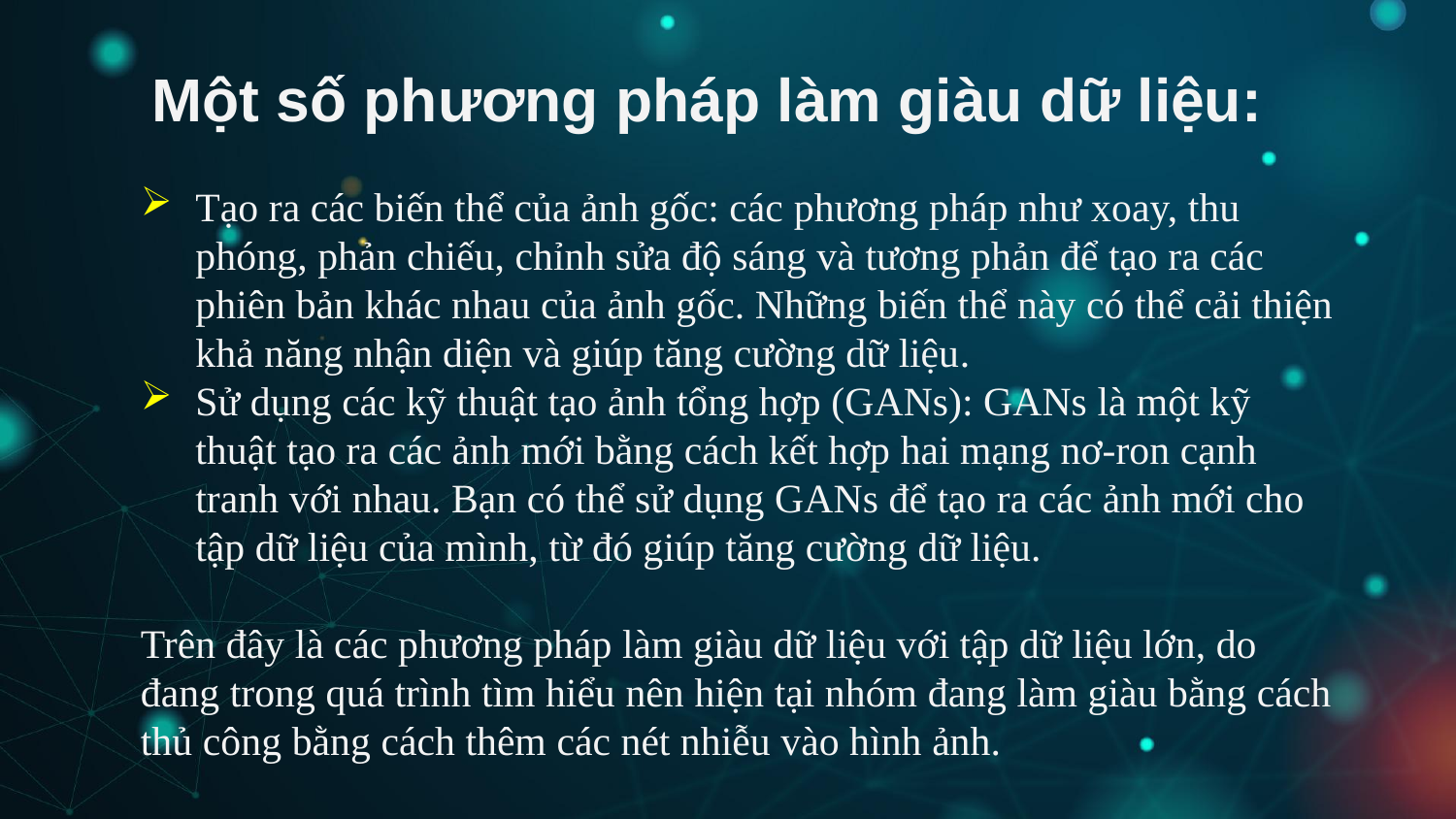

# Một số phương pháp làm giàu dữ liệu:
Tạo ra các biến thể của ảnh gốc: các phương pháp như xoay, thu phóng, phản chiếu, chỉnh sửa độ sáng và tương phản để tạo ra các phiên bản khác nhau của ảnh gốc. Những biến thể này có thể cải thiện khả năng nhận diện và giúp tăng cường dữ liệu.
Sử dụng các kỹ thuật tạo ảnh tổng hợp (GANs): GANs là một kỹ thuật tạo ra các ảnh mới bằng cách kết hợp hai mạng nơ-ron cạnh tranh với nhau. Bạn có thể sử dụng GANs để tạo ra các ảnh mới cho tập dữ liệu của mình, từ đó giúp tăng cường dữ liệu.

Trên đây là các phương pháp làm giàu dữ liệu với tập dữ liệu lớn, do đang trong quá trình tìm hiểu nên hiện tại nhóm đang làm giàu bằng cách thủ công bằng cách thêm các nét nhiễu vào hình ảnh.